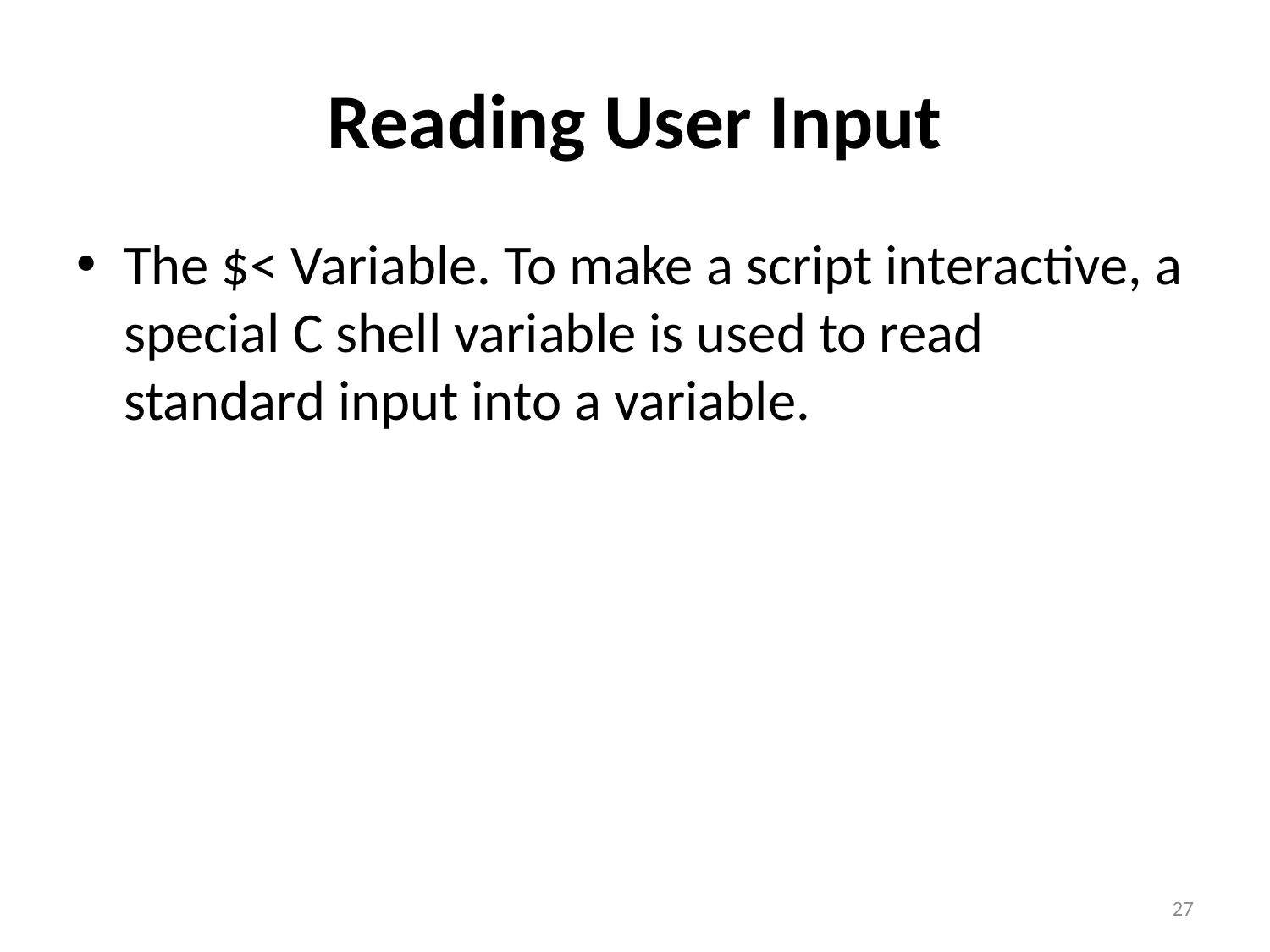

# Reading User Input
The $< Variable. To make a script interactive, a special C shell variable is used to read standard input into a variable.
27